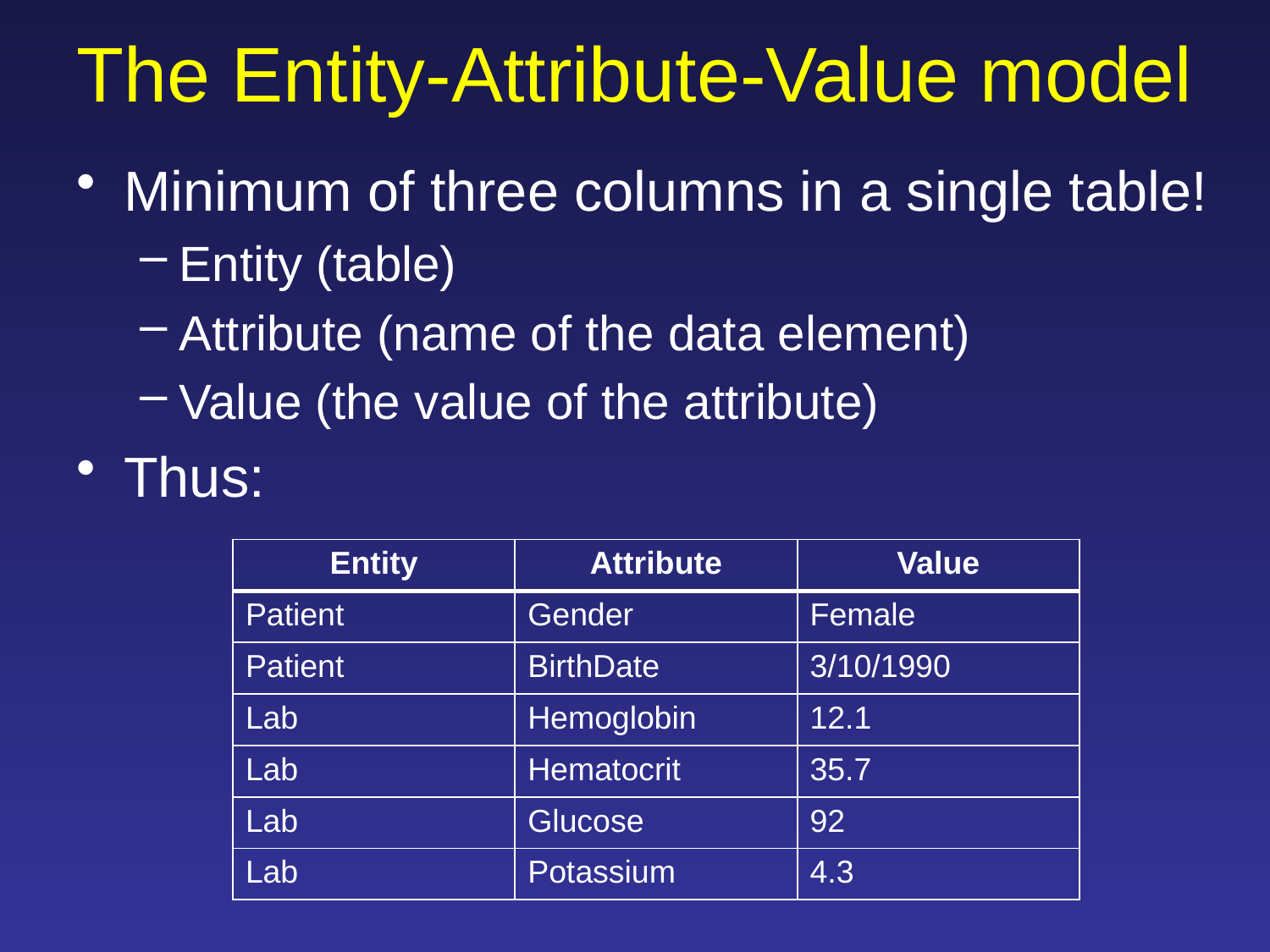

# The Entity-Attribute-Value model
Minimum of three columns in a single table!
Entity (table)
Attribute (name of the data element)
Value (the value of the attribute)
Thus:
| Entity | Attribute | Value |
| --- | --- | --- |
| Patient | Gender | Female |
| Patient | BirthDate | 3/10/1990 |
| Lab | Hemoglobin | 12.1 |
| Lab | Hematocrit | 35.7 |
| Lab | Glucose | 92 |
| Lab | Potassium | 4.3 |